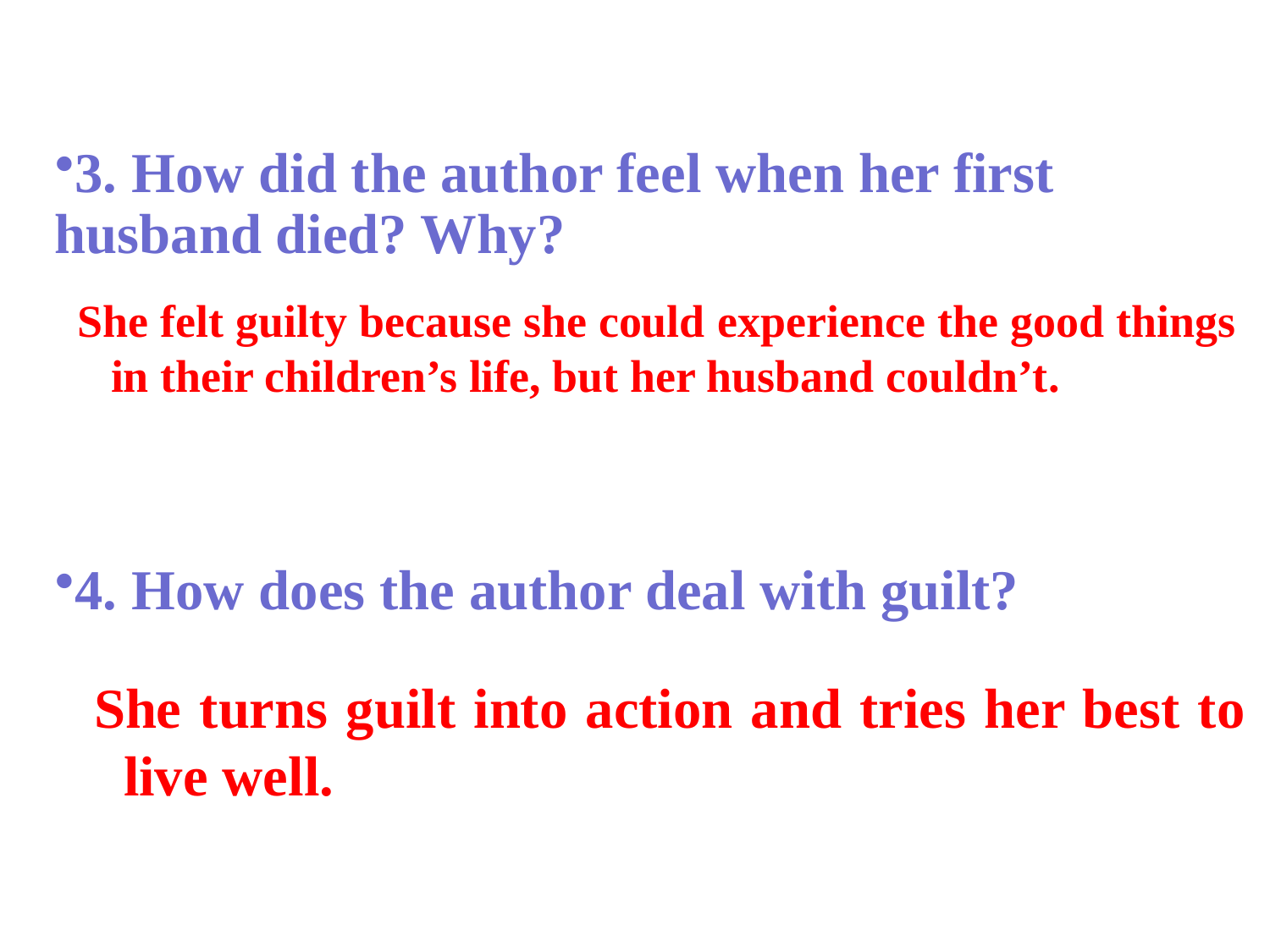

III. Scanning
3. How did the author feel when her first husband died? Why?

4. How does the author deal with guilt?
 She felt guilty because she could experience the good things in their children’s life, but her husband couldn’t.
 She turns guilt into action and tries her best to live well.